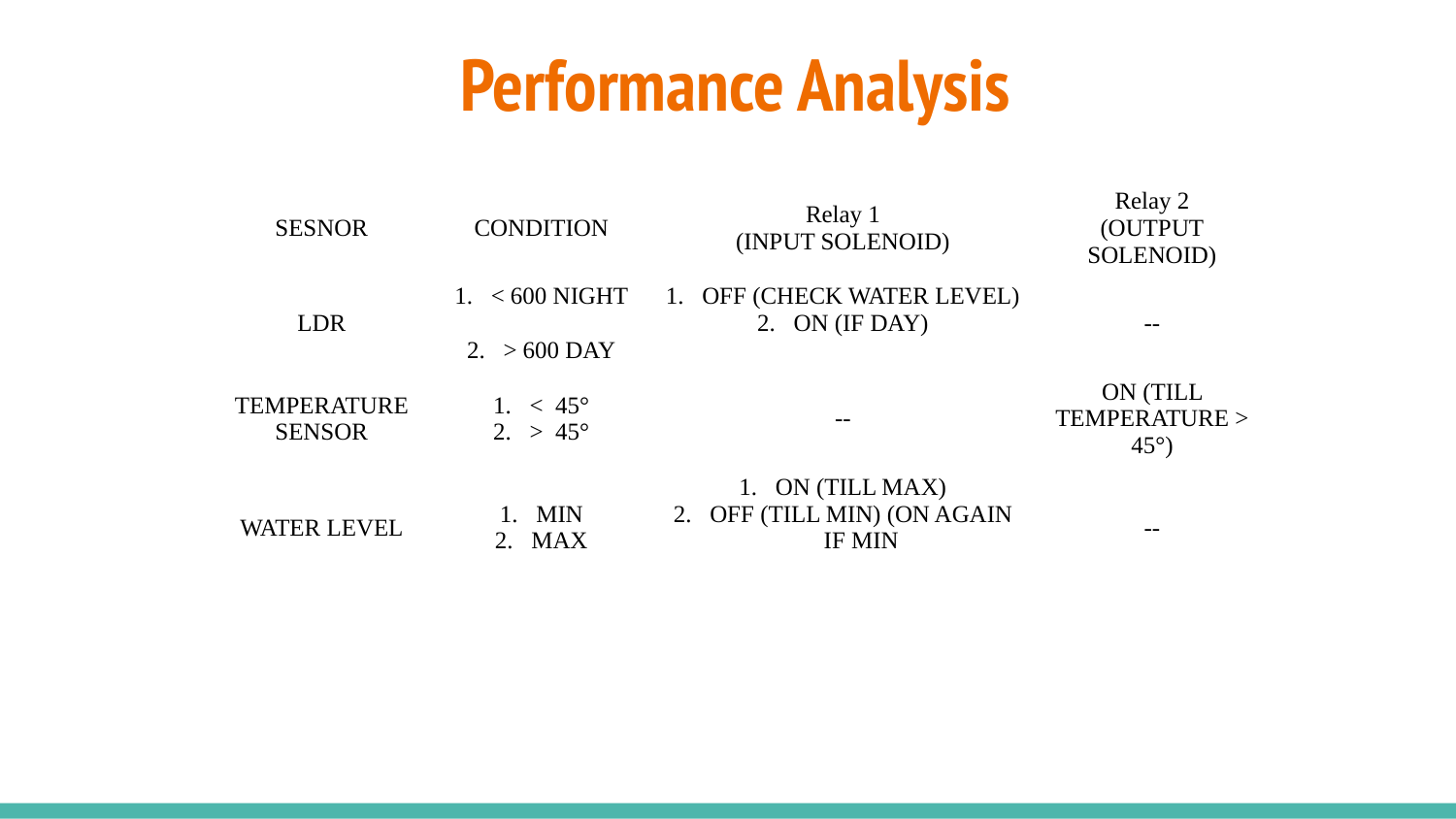

# Performance Analysis
| SESNOR | CONDITION | Relay 1 (INPUT SOLENOID) | Relay 2 (OUTPUT SOLENOID) |
| --- | --- | --- | --- |
| LDR | < 600 NIGHT > 600 DAY | OFF (CHECK WATER LEVEL) ON (IF DAY) | -- |
| TEMPERATURE SENSOR | < 45° > 45° | -- | ON (TILL TEMPERATURE > 45°) |
| WATER LEVEL | MIN MAX | ON (TILL MAX) OFF (TILL MIN) (ON AGAIN IF MIN | -- |